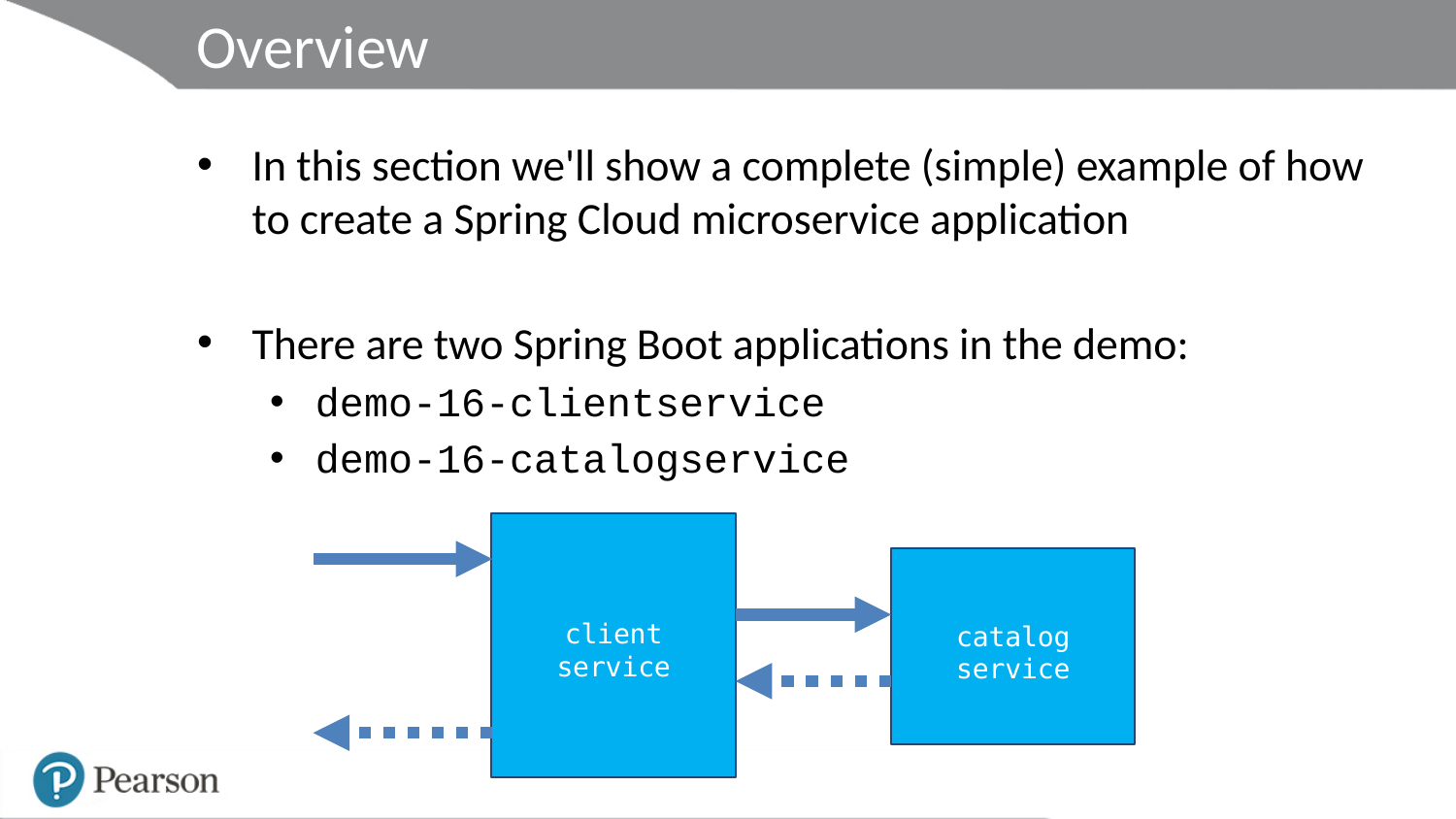

# Overview
In this section we'll show a complete (simple) example of how to create a Spring Cloud microservice application

There are two Spring Boot applications in the demo:
demo-16-clientservice
demo-16-catalogservice

client service

catalog service